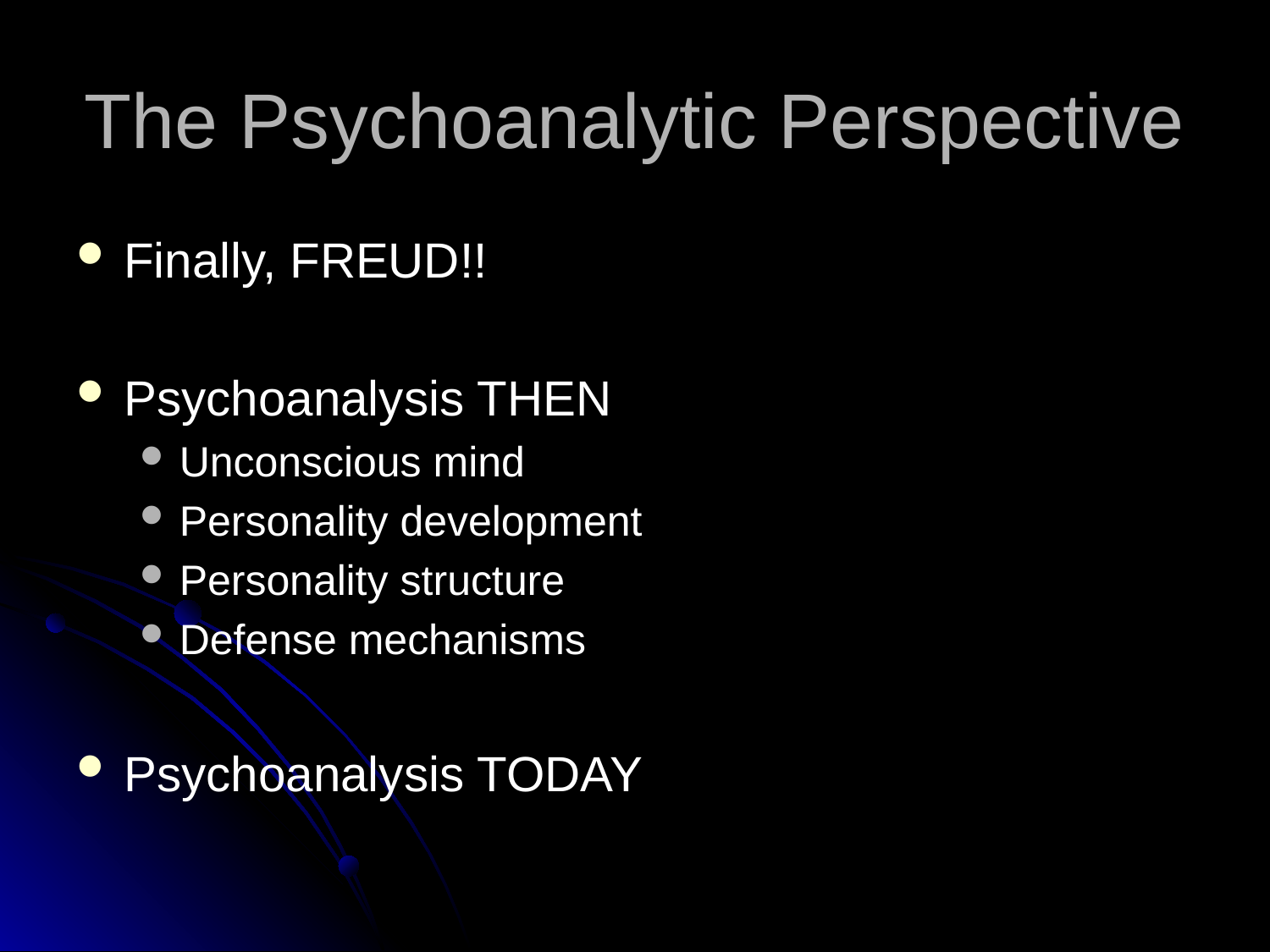

# The Psychoanalytic Perspective
Finally, FREUD!!

Psychoanalysis THEN
Unconscious mind
Personality development
Personality structure
Defense mechanisms

Psychoanalysis TODAY